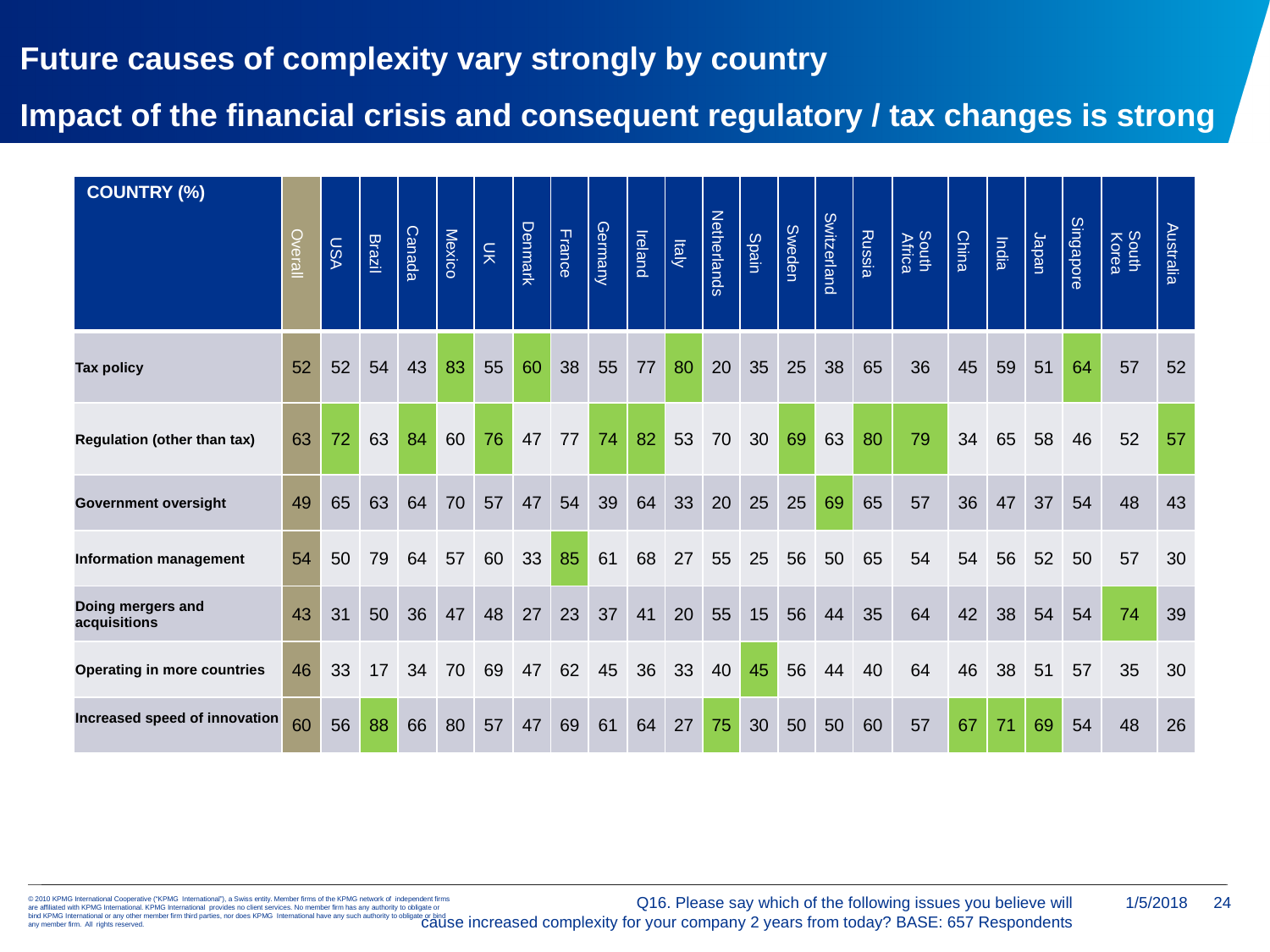

Future causes of complexity vary strongly by country
Impact of the financial crisis and consequent regulatory / tax changes is strong
| COUNTRY (%) | Overall | USA | Brazil | Canada | Mexico | UK | Denmark | France | Germany | Ireland | Italy | Netherlands | Spain | Sweden | Switzerland | Russia | South Africa | China | India | Japan | Singapore | South Korea | Australia |
| --- | --- | --- | --- | --- | --- | --- | --- | --- | --- | --- | --- | --- | --- | --- | --- | --- | --- | --- | --- | --- | --- | --- | --- |
| Tax policy | 52 | 52 | 54 | 43 | 83 | 55 | 60 | 38 | 55 | 77 | 80 | 20 | 35 | 25 | 38 | 65 | 36 | 45 | 59 | 51 | 64 | 57 | 52 |
| Regulation (other than tax) | 63 | 72 | 63 | 84 | 60 | 76 | 47 | 77 | 74 | 82 | 53 | 70 | 30 | 69 | 63 | 80 | 79 | 34 | 65 | 58 | 46 | 52 | 57 |
| Government oversight | 49 | 65 | 63 | 64 | 70 | 57 | 47 | 54 | 39 | 64 | 33 | 20 | 25 | 25 | 69 | 65 | 57 | 36 | 47 | 37 | 54 | 48 | 43 |
| Information management | 54 | 50 | 79 | 64 | 57 | 60 | 33 | 85 | 61 | 68 | 27 | 55 | 25 | 56 | 50 | 65 | 54 | 54 | 56 | 52 | 50 | 57 | 30 |
| Doing mergers and acquisitions | 43 | 31 | 50 | 36 | 47 | 48 | 27 | 23 | 37 | 41 | 20 | 55 | 15 | 56 | 44 | 35 | 64 | 42 | 38 | 54 | 54 | 74 | 39 |
| Operating in more countries | 46 | 33 | 17 | 34 | 70 | 69 | 47 | 62 | 45 | 36 | 33 | 40 | 45 | 56 | 44 | 40 | 64 | 46 | 38 | 51 | 57 | 35 | 30 |
| Increased speed of innovation | 60 | 56 | 88 | 66 | 80 | 57 | 47 | 69 | 61 | 64 | 27 | 75 | 30 | 50 | 50 | 60 | 57 | 67 | 71 | 69 | 54 | 48 | 26 |
Q16. Please say which of the following issues you believe will
cause increased complexity for your company 2 years from today? BASE: 657 Respondents
1/5/2018
24